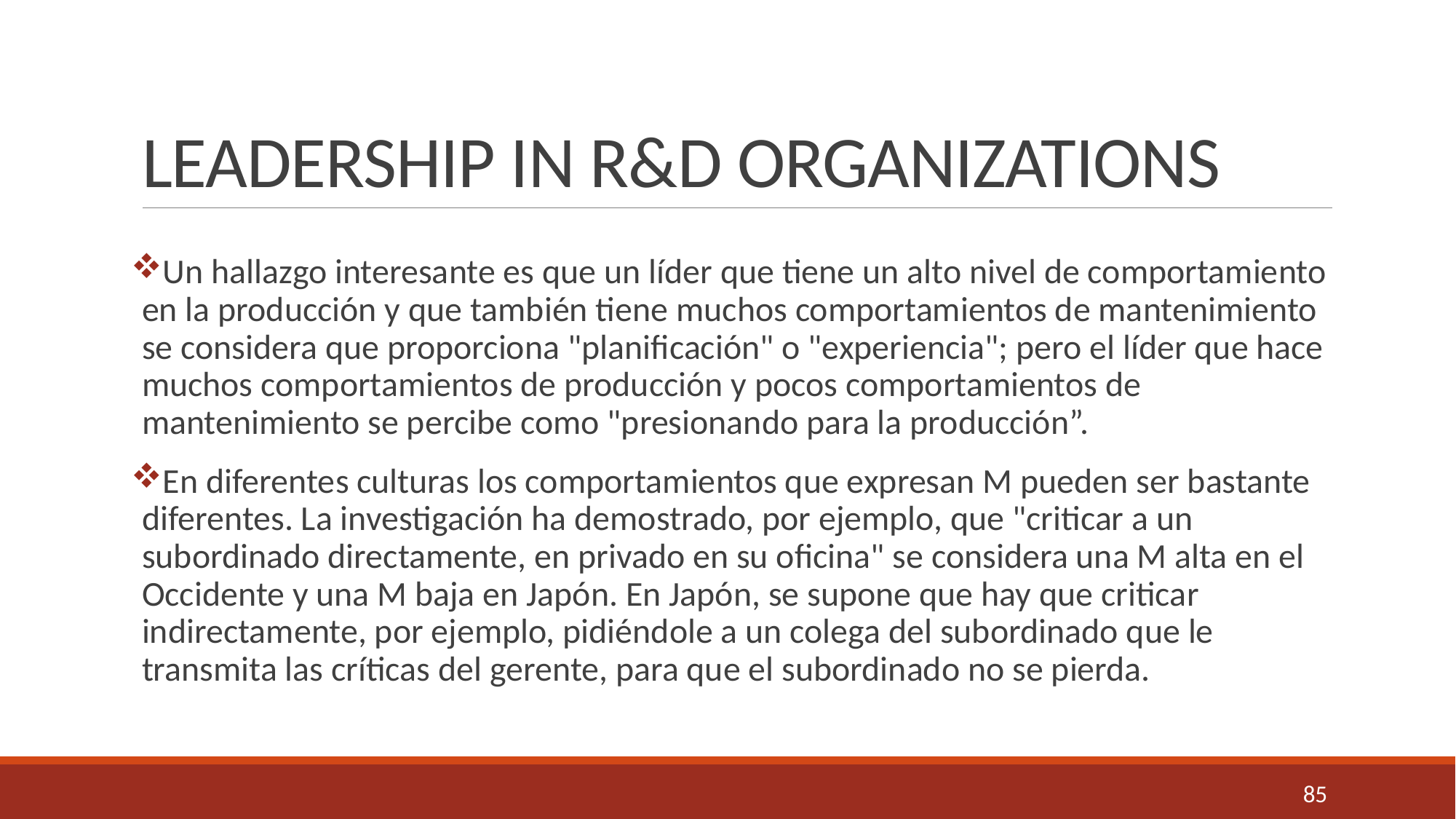

# LEADERSHIP IN R&D ORGANIZATIONS
Un hallazgo interesante es que un líder que tiene un alto nivel de comportamiento en la producción y que también tiene muchos comportamientos de mantenimiento se considera que proporciona "planificación" o "experiencia"; pero el líder que hace muchos comportamientos de producción y pocos comportamientos de mantenimiento se percibe como "presionando para la producción”.
En diferentes culturas los comportamientos que expresan M pueden ser bastante diferentes. La investigación ha demostrado, por ejemplo, que "criticar a un subordinado directamente, en privado en su oficina" se considera una M alta en el Occidente y una M baja en Japón. En Japón, se supone que hay que criticar indirectamente, por ejemplo, pidiéndole a un colega del subordinado que le transmita las críticas del gerente, para que el subordinado no se pierda.
85